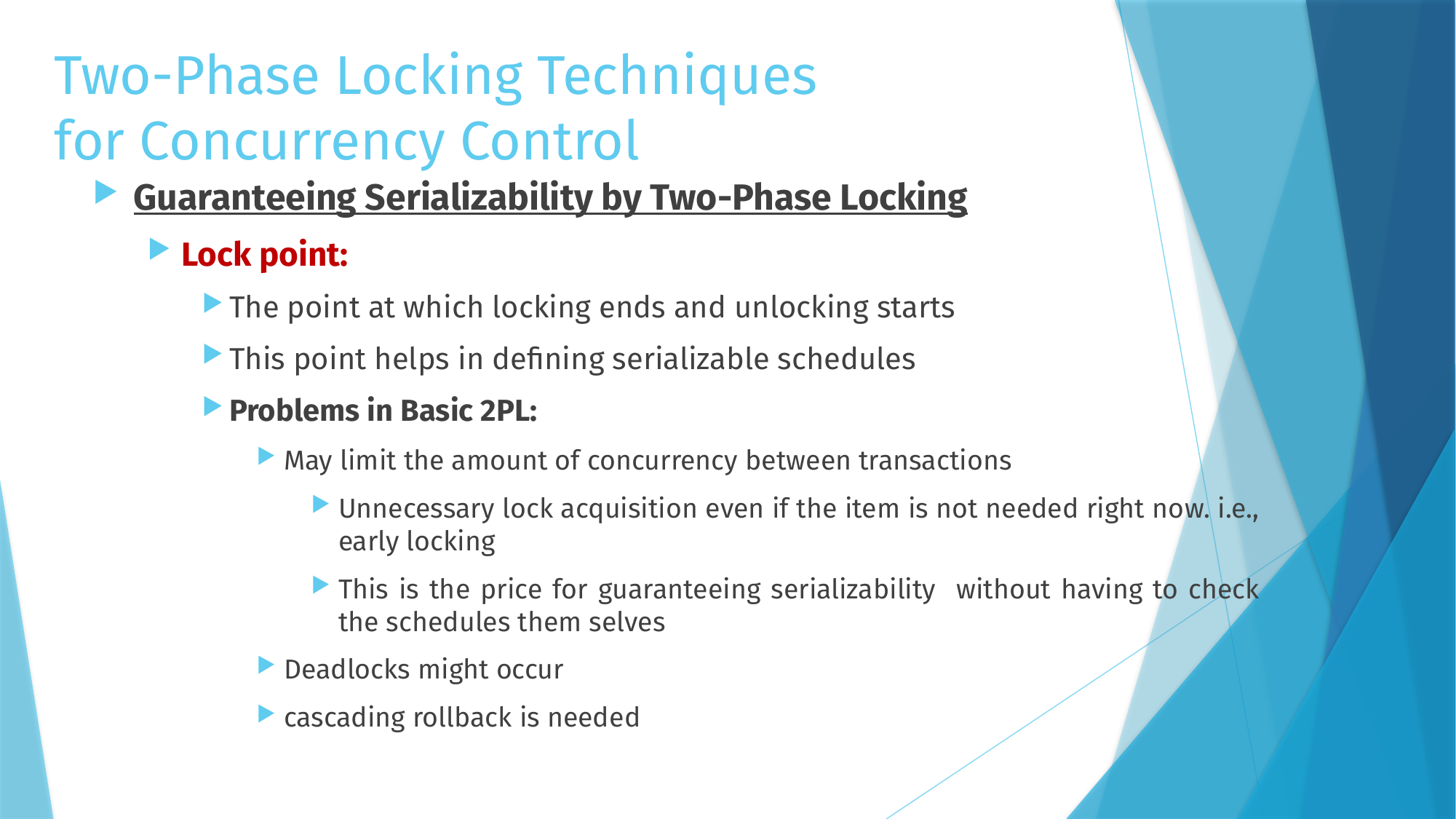

# Two-Phase Locking Techniques for Concurrency Control
Guaranteeing Serializability by Two-Phase Locking
Lock point:
The point at which locking ends and unlocking starts
This point helps in defining serializable schedules
Problems in Basic 2PL:
May limit the amount of concurrency between transactions
Unnecessary lock acquisition even if the item is not needed right now. i.e., early locking
This is the price for guaranteeing serializability  without having to check the schedules them selves
Deadlocks might occur
cascading rollback is needed